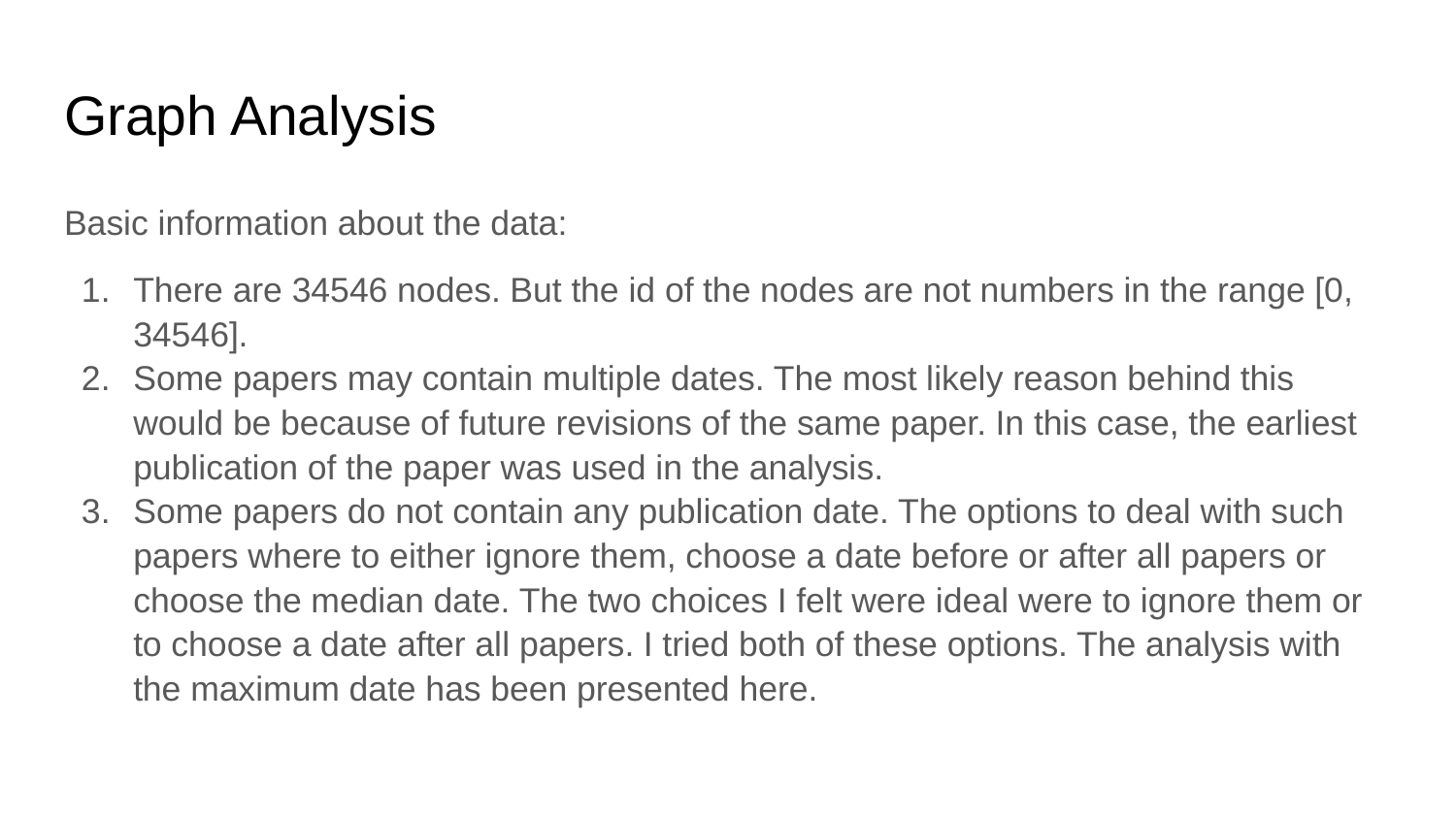

Graph Analysis
Basic information about the data:
There are 34546 nodes. But the id of the nodes are not numbers in the range [0, 34546].
Some papers may contain multiple dates. The most likely reason behind this would be because of future revisions of the same paper. In this case, the earliest publication of the paper was used in the analysis.
Some papers do not contain any publication date. The options to deal with such papers where to either ignore them, choose a date before or after all papers or choose the median date. The two choices I felt were ideal were to ignore them or to choose a date after all papers. I tried both of these options. The analysis with the maximum date has been presented here.